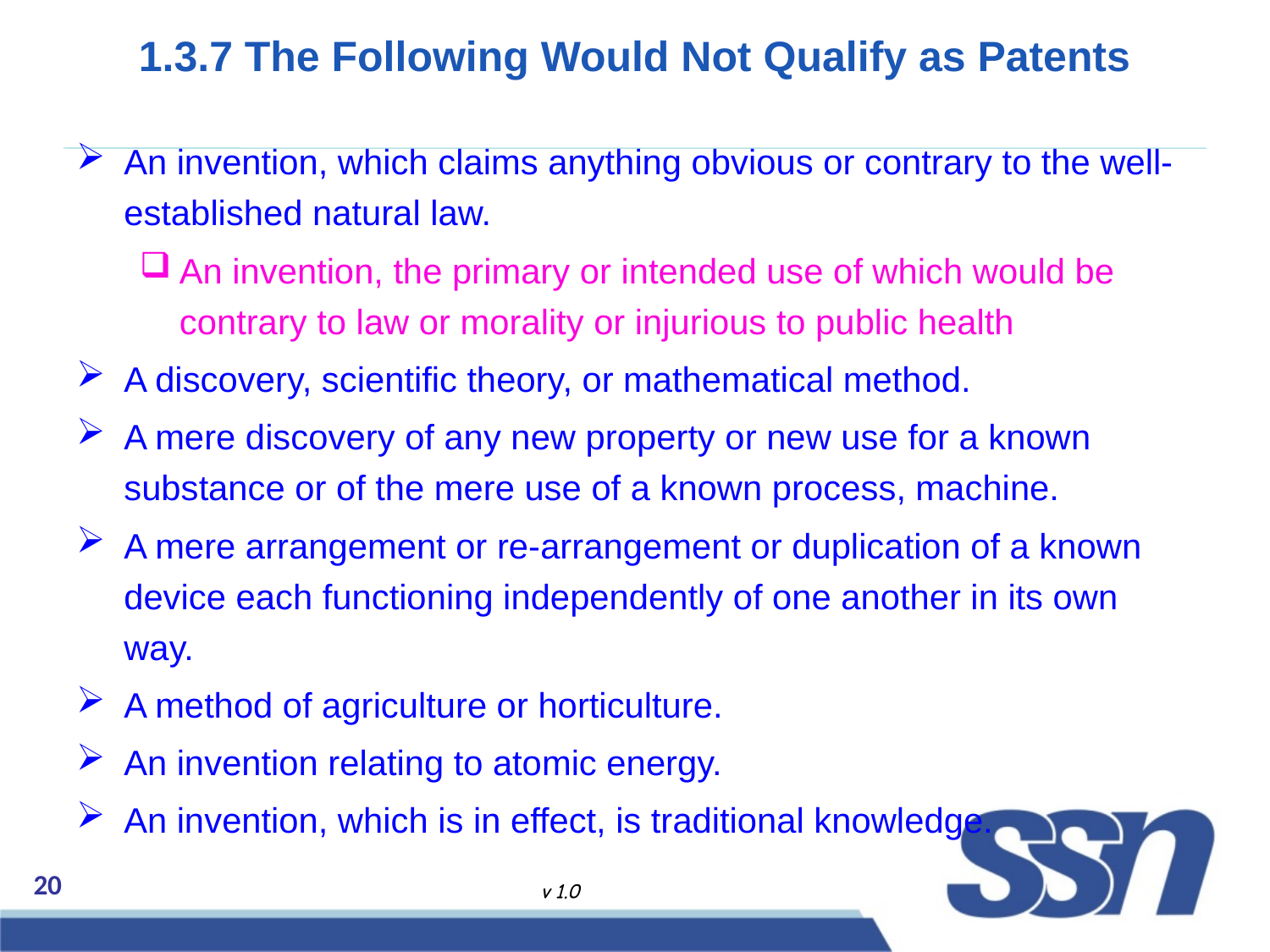

# 1.3.7 The Following Would Not Qualify as Patents
An invention, which claims anything obvious or contrary to the well- established natural law.
An invention, the primary or intended use of which would be contrary to law or morality or injurious to public health
A discovery, scientific theory, or mathematical method.
A mere discovery of any new property or new use for a known substance or of the mere use of a known process, machine.
A mere arrangement or re-arrangement or duplication of a known device each functioning independently of one another in its own way.
A method of agriculture or horticulture.
An invention relating to atomic energy.
An invention, which is in effect, is traditional knowledge.